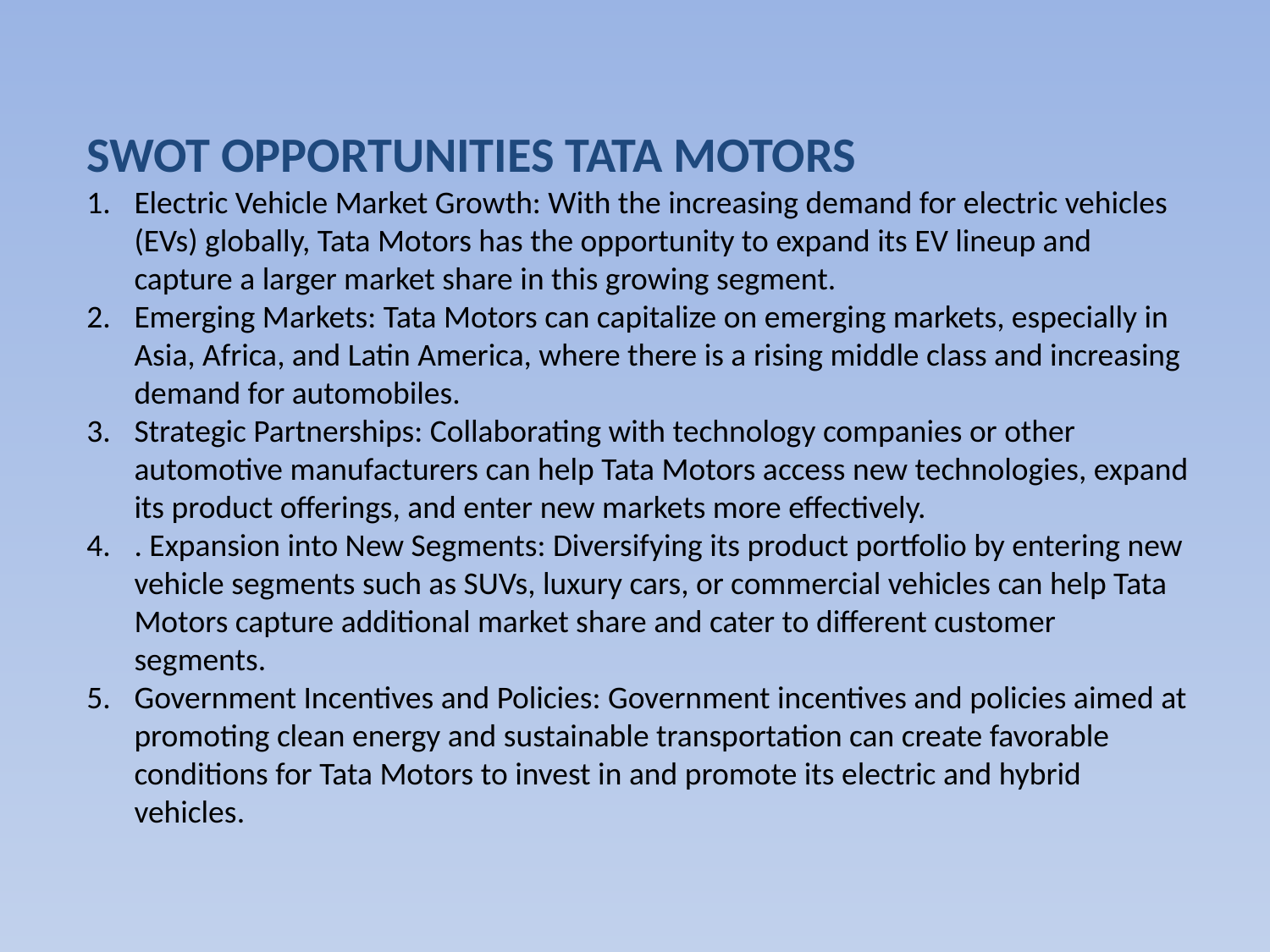

SWOT OPPORTUNITIES TATA MOTORS
Electric Vehicle Market Growth: With the increasing demand for electric vehicles (EVs) globally, Tata Motors has the opportunity to expand its EV lineup and capture a larger market share in this growing segment.
Emerging Markets: Tata Motors can capitalize on emerging markets, especially in Asia, Africa, and Latin America, where there is a rising middle class and increasing demand for automobiles.
Strategic Partnerships: Collaborating with technology companies or other automotive manufacturers can help Tata Motors access new technologies, expand its product offerings, and enter new markets more effectively.
. Expansion into New Segments: Diversifying its product portfolio by entering new vehicle segments such as SUVs, luxury cars, or commercial vehicles can help Tata Motors capture additional market share and cater to different customer segments.
Government Incentives and Policies: Government incentives and policies aimed at promoting clean energy and sustainable transportation can create favorable conditions for Tata Motors to invest in and promote its electric and hybrid vehicles.